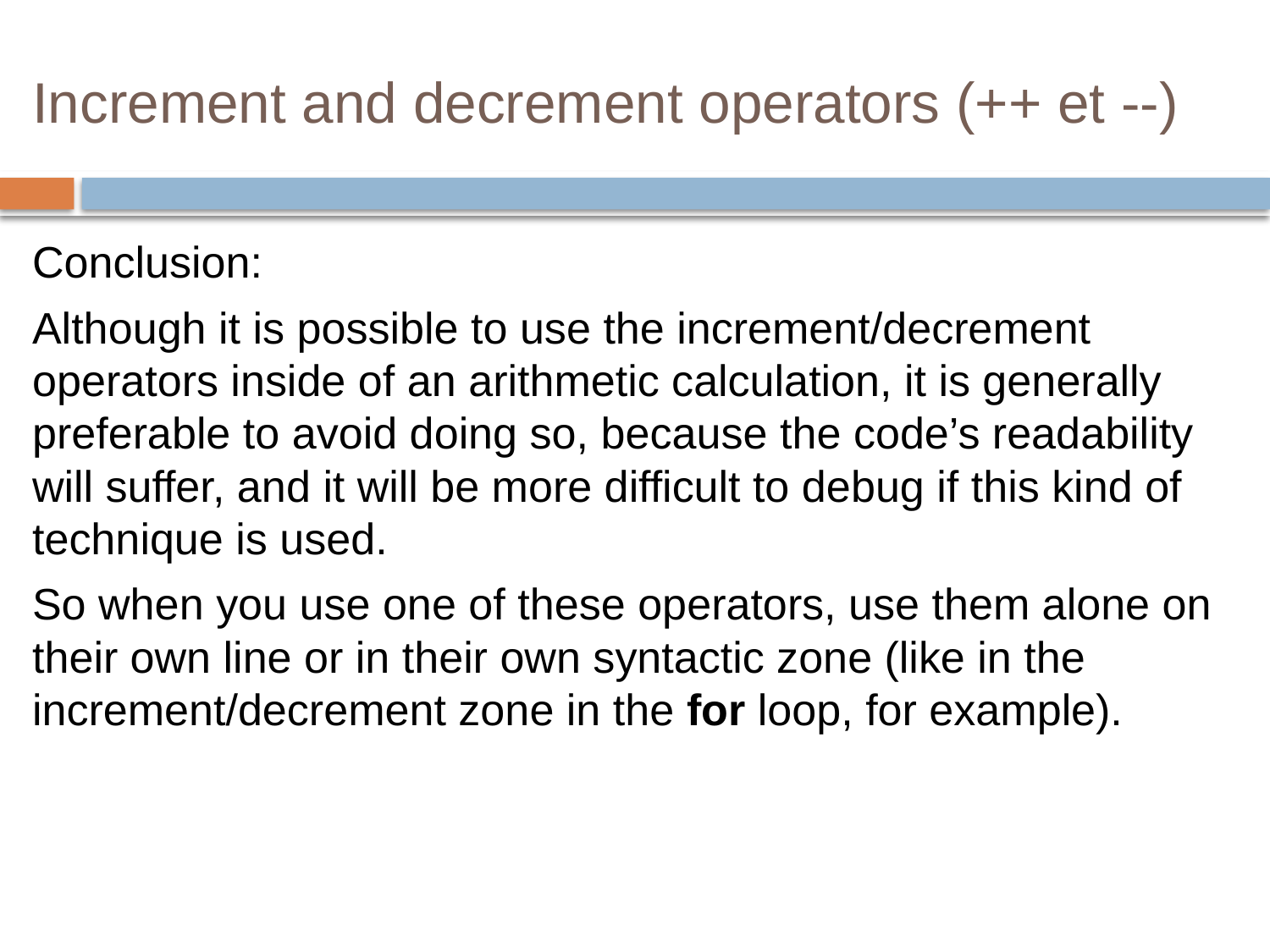

# Increment and decrement operators (++ et --)
Conclusion:
Although it is possible to use the increment/decrement operators inside of an arithmetic calculation, it is generally preferable to avoid doing so, because the code’s readability will suffer, and it will be more difficult to debug if this kind of technique is used.
So when you use one of these operators, use them alone on their own line or in their own syntactic zone (like in the increment/decrement zone in the for loop, for example).